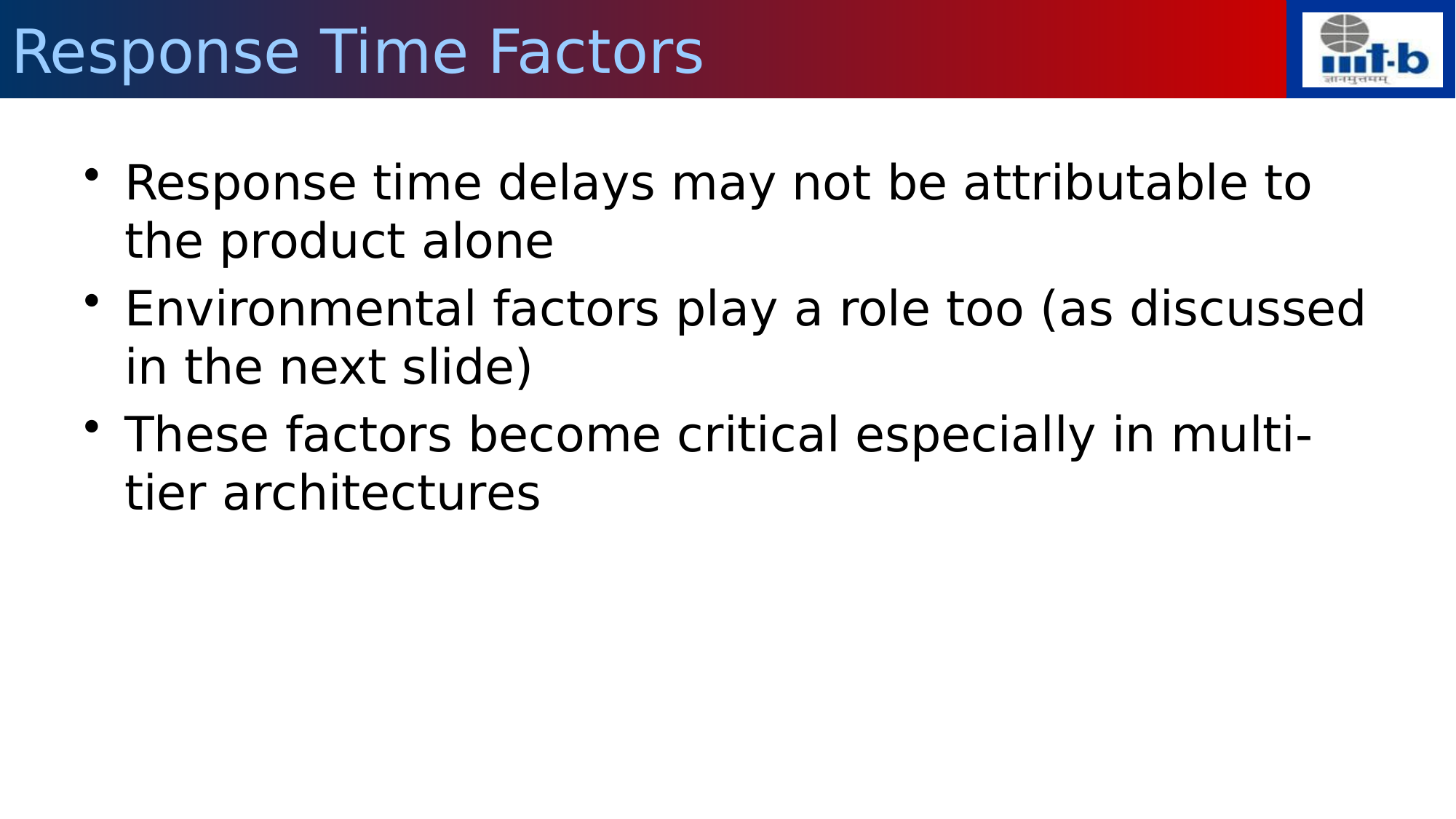

# Response Time Factors
Response time delays may not be attributable to the product alone
Environmental factors play a role too (as discussed in the next slide)
These factors become critical especially in multi-tier architectures